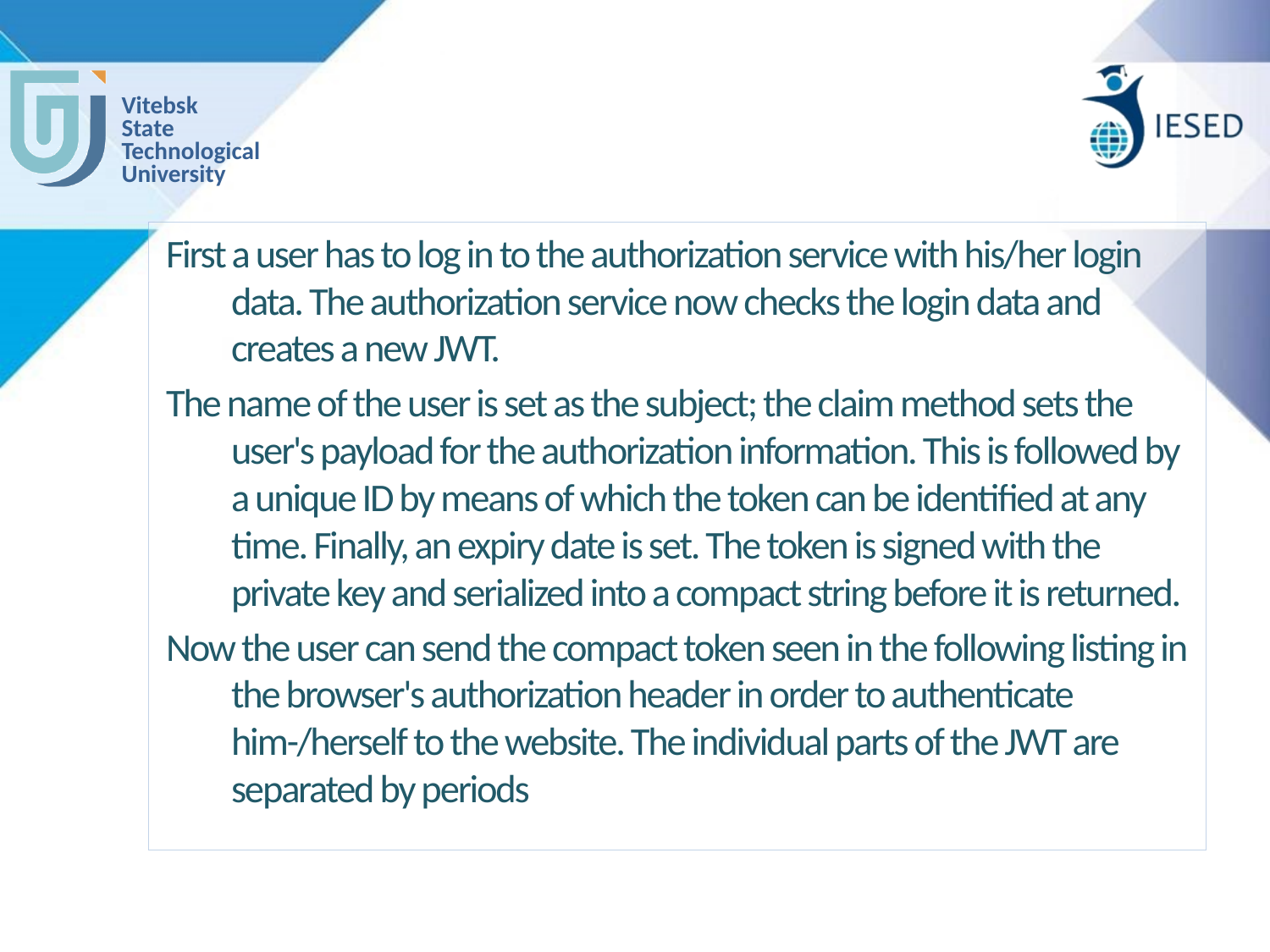

#
First a user has to log in to the authorization service with his/her login data. The authorization service now checks the login data and creates a new JWT.
The name of the user is set as the subject; the claim method sets the user's payload for the authorization information. This is followed by a unique ID by means of which the token can be identified at any time. Finally, an expiry date is set. The token is signed with the private key and serialized into a compact string before it is returned.
Now the user can send the compact token seen in the following listing in the browser's authorization header in order to authenticate him-/herself to the website. The individual parts of the JWT are separated by periods